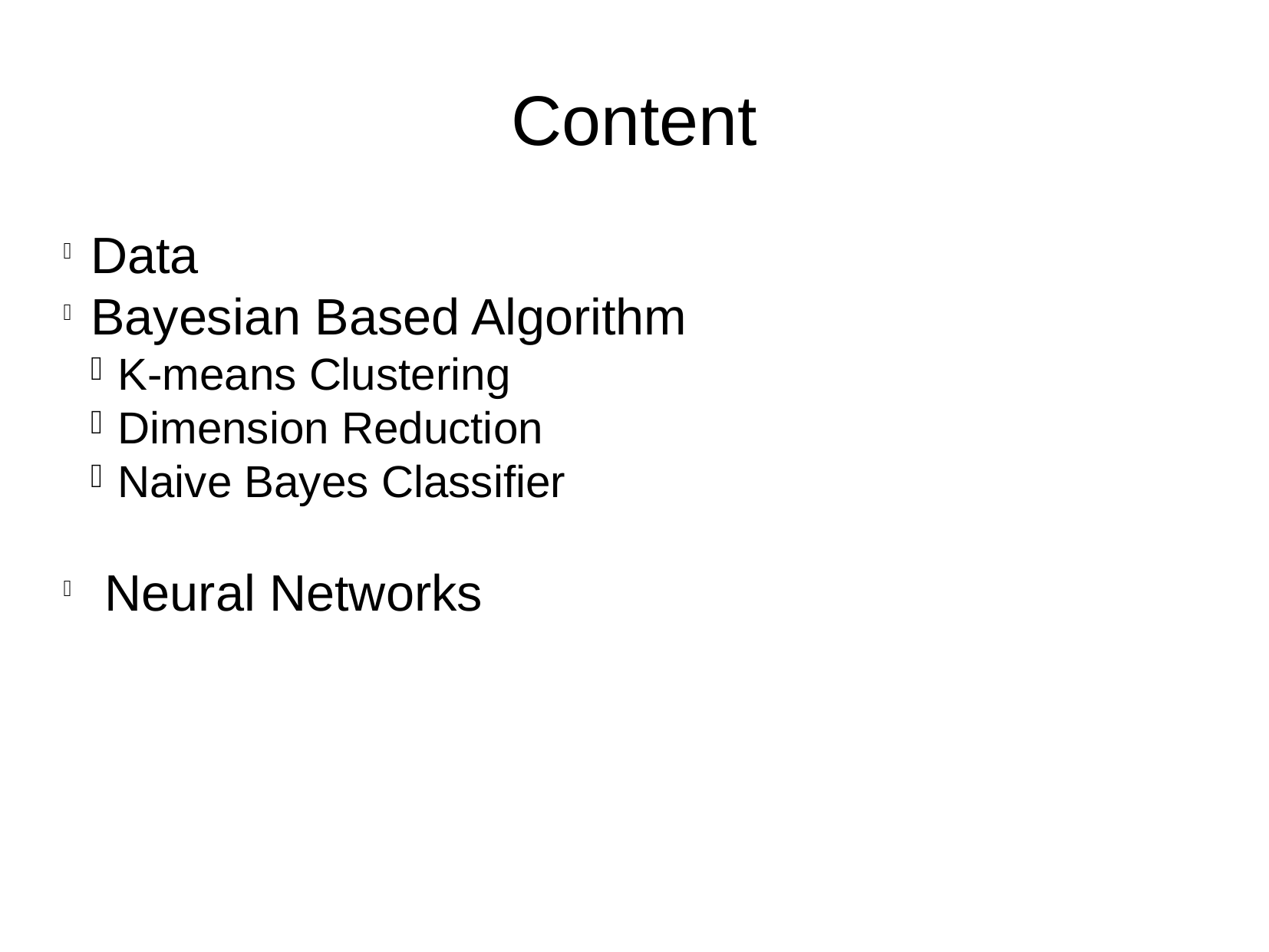

Content
Data
Bayesian Based Algorithm
K-means Clustering
Dimension Reduction
Naive Bayes Classifier

 Neural Networks